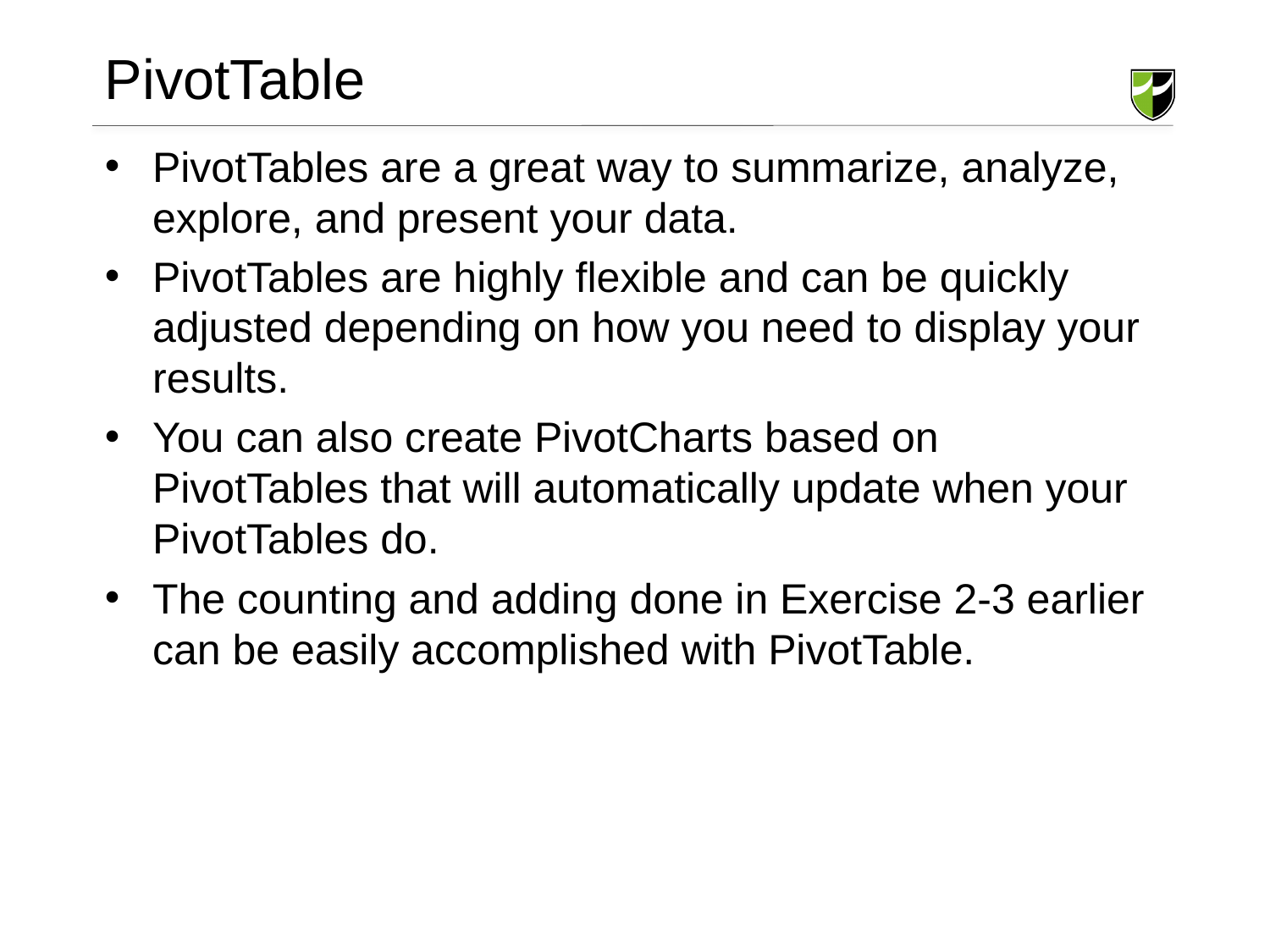

# PivotTable
PivotTables are a great way to summarize, analyze, explore, and present your data.
PivotTables are highly flexible and can be quickly adjusted depending on how you need to display your results.
You can also create PivotCharts based on PivotTables that will automatically update when your PivotTables do.
The counting and adding done in Exercise 2-3 earlier can be easily accomplished with PivotTable.